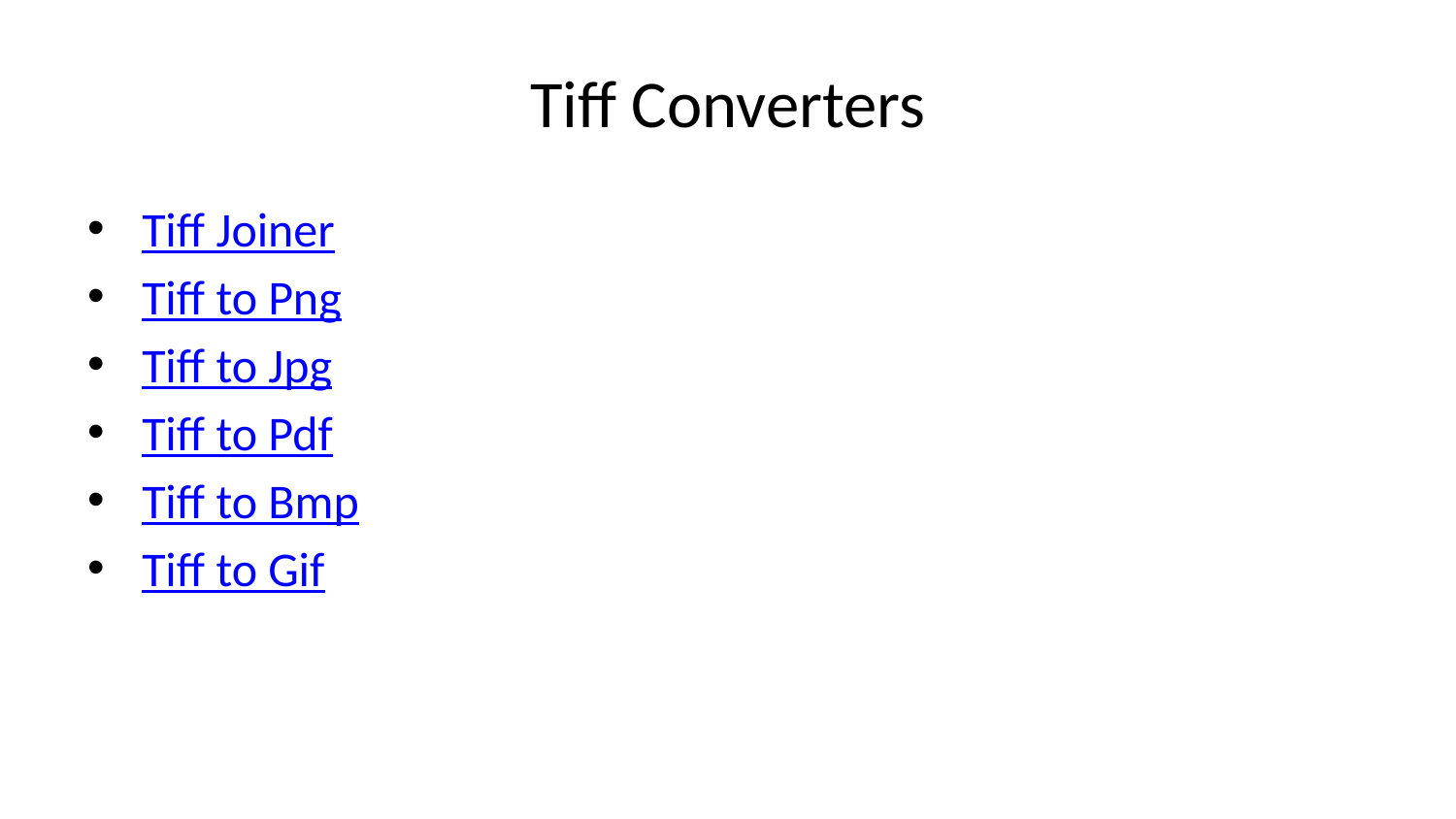

# Tiff Converters
Tiff Joiner
Tiff to Png
Tiff to Jpg
Tiff to Pdf
Tiff to Bmp
Tiff to Gif